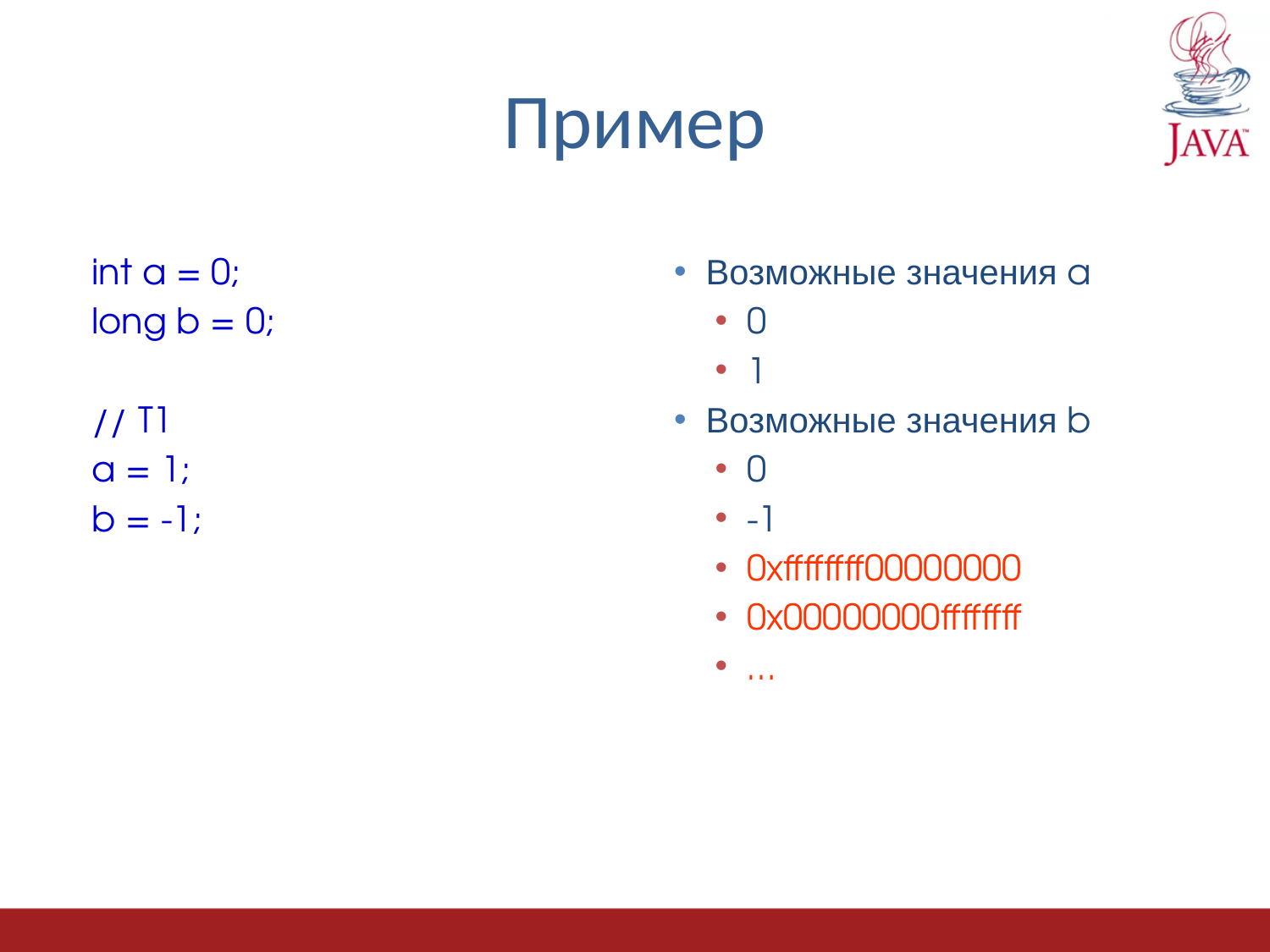

# Пример

int a = 0;
long b = 0;

// T1
a = 1;
b = -1;
Возможные значения a
0
1
Возможные значения b
0
-1
0xffffffff00000000
0x00000000ffffffff
…